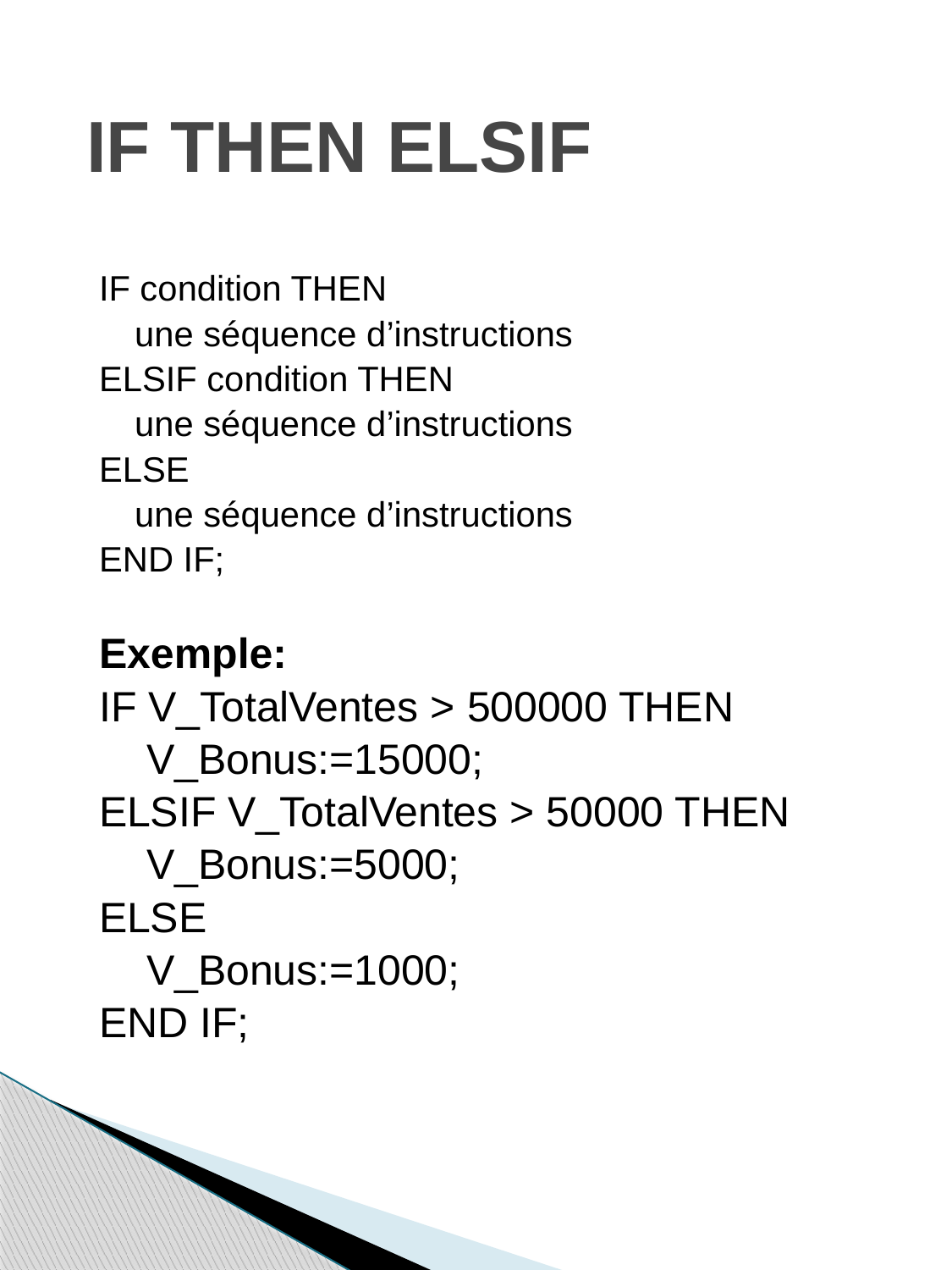

# IF THEN ELSIF
IF condition THEN
	une séquence d’instructions
ELSIF condition THEN
	une séquence d’instructions
ELSE
	une séquence d’instructions
END IF;

Exemple:
IF V_TotalVentes > 500000 THEN
    V_Bonus:=15000;
ELSIF V_TotalVentes > 50000 THEN
    V_Bonus:=5000;
ELSE
    V_Bonus:=1000;
END IF;